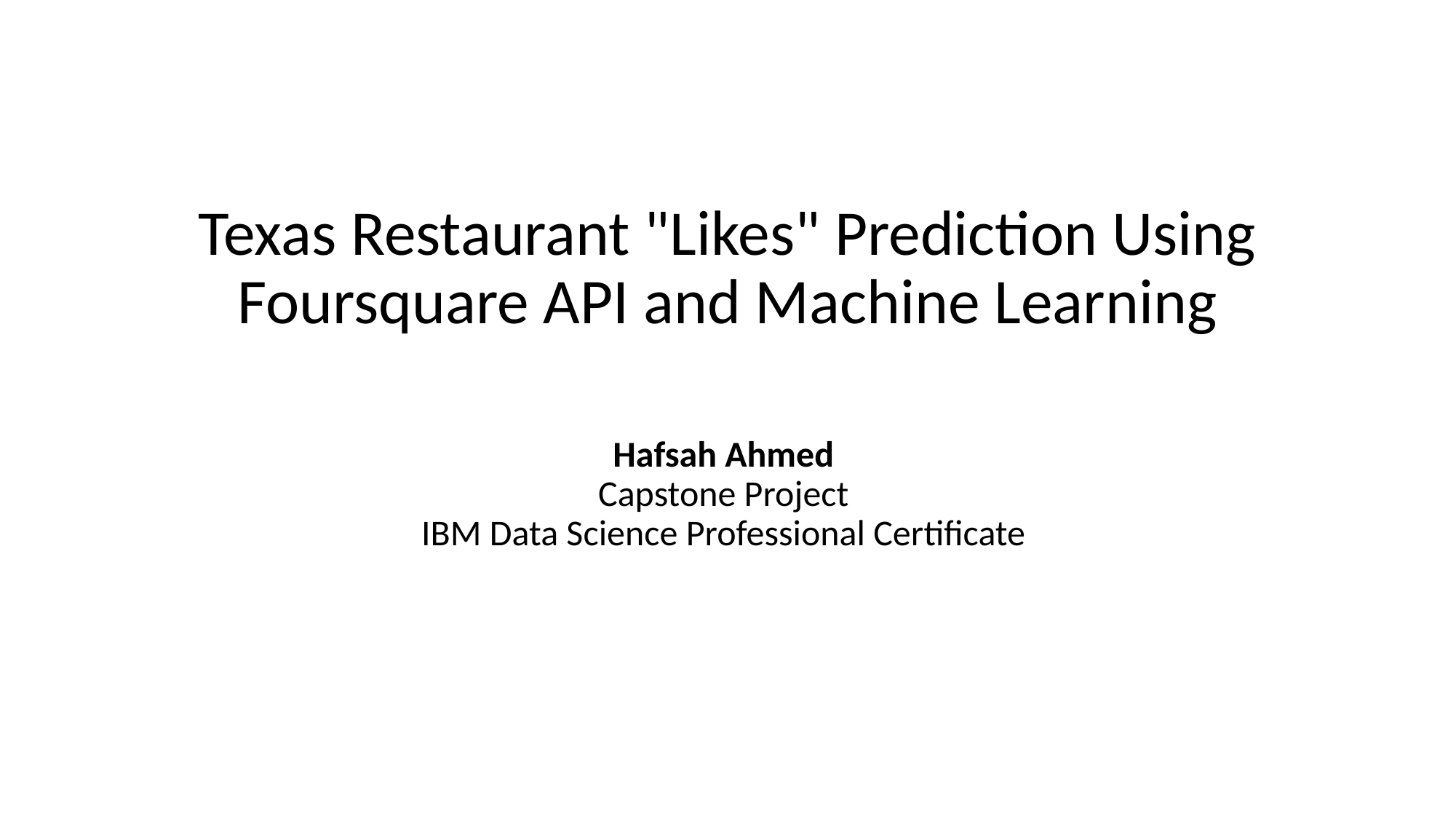

# Texas Restaurant "Likes" Prediction Using Foursquare API and Machine Learning
Hafsah Ahmed 
Capstone Project 
IBM Data Science Professional Certificate